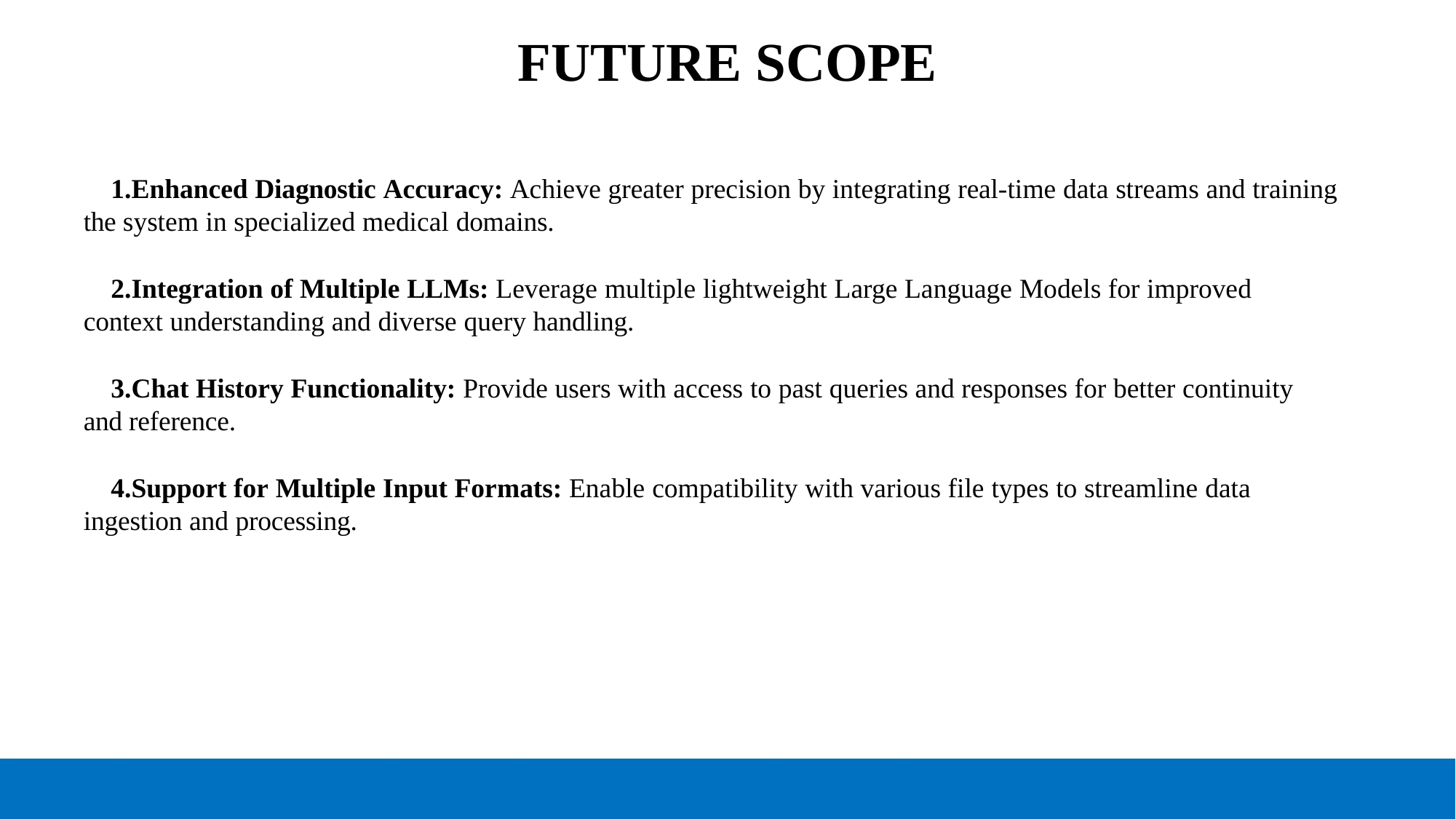

# FUTURE SCOPE
Enhanced Diagnostic Accuracy: Achieve greater precision by integrating real-time data streams and training the system in specialized medical domains.

Integration of Multiple LLMs: Leverage multiple lightweight Large Language Models for improved context understanding and diverse query handling.

Chat History Functionality: Provide users with access to past queries and responses for better continuity and reference.

Support for Multiple Input Formats: Enable compatibility with various file types to streamline data ingestion and processing.
13